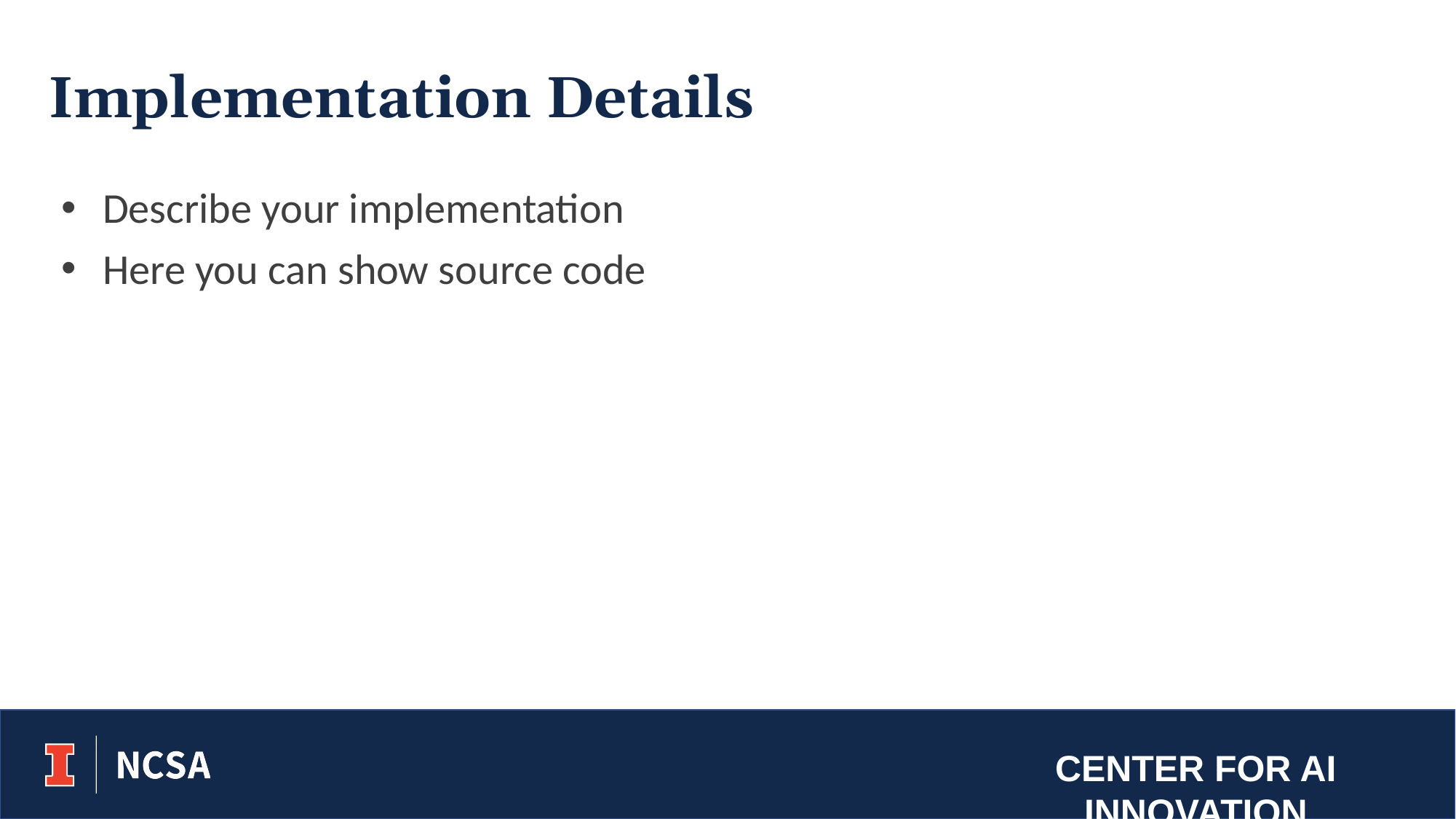

# Implementation Details
Describe your implementation
Here you can show source code

Center for AI Innovation